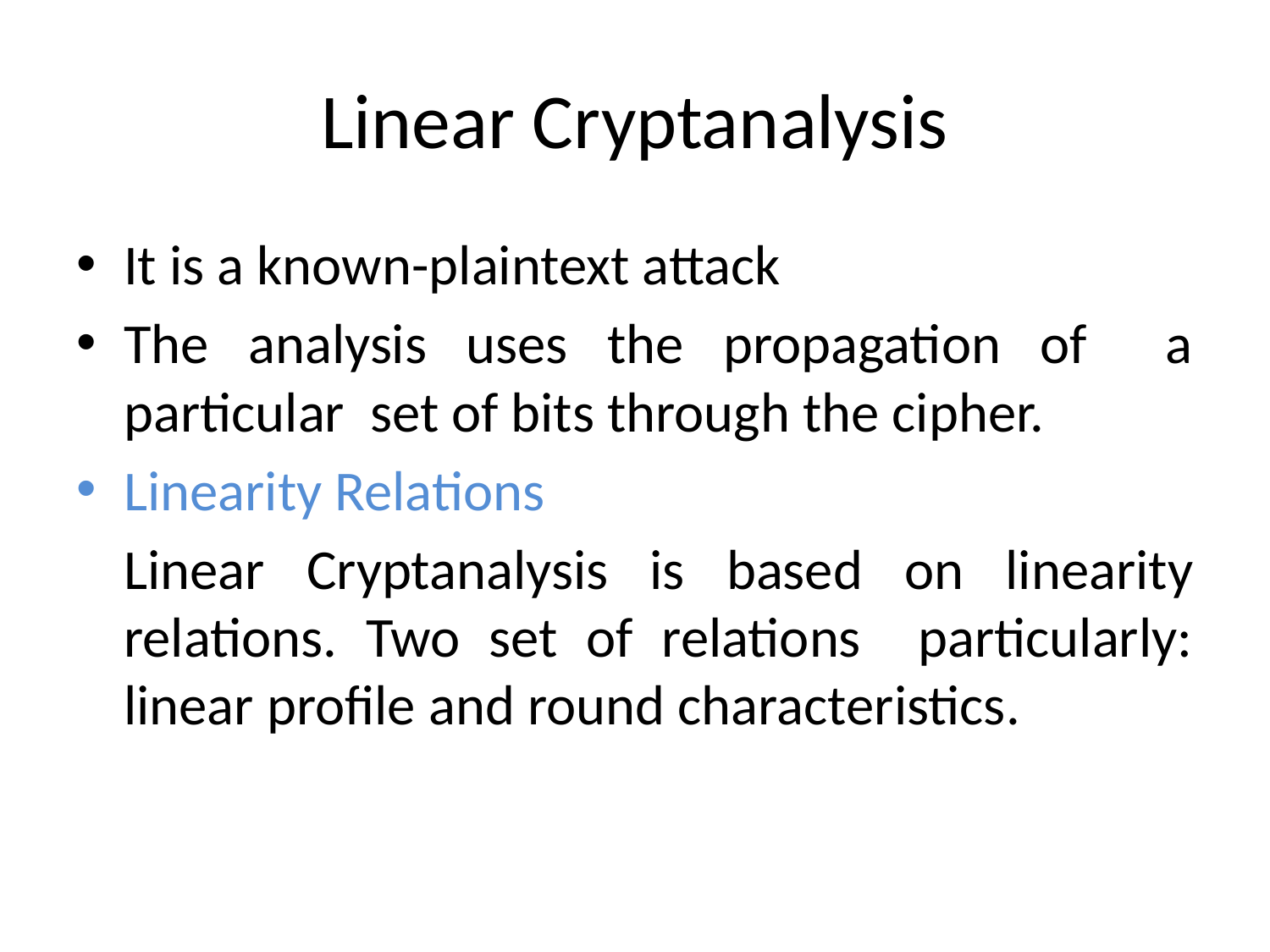

# Linear Cryptanalysis
It is a known-plaintext attack
The analysis uses the propagation of  a particular  set of bits through the cipher.
Linearity Relations
	Linear Cryptanalysis is based on linearity relations. Two set of relations  particularly: linear profile and round characteristics.